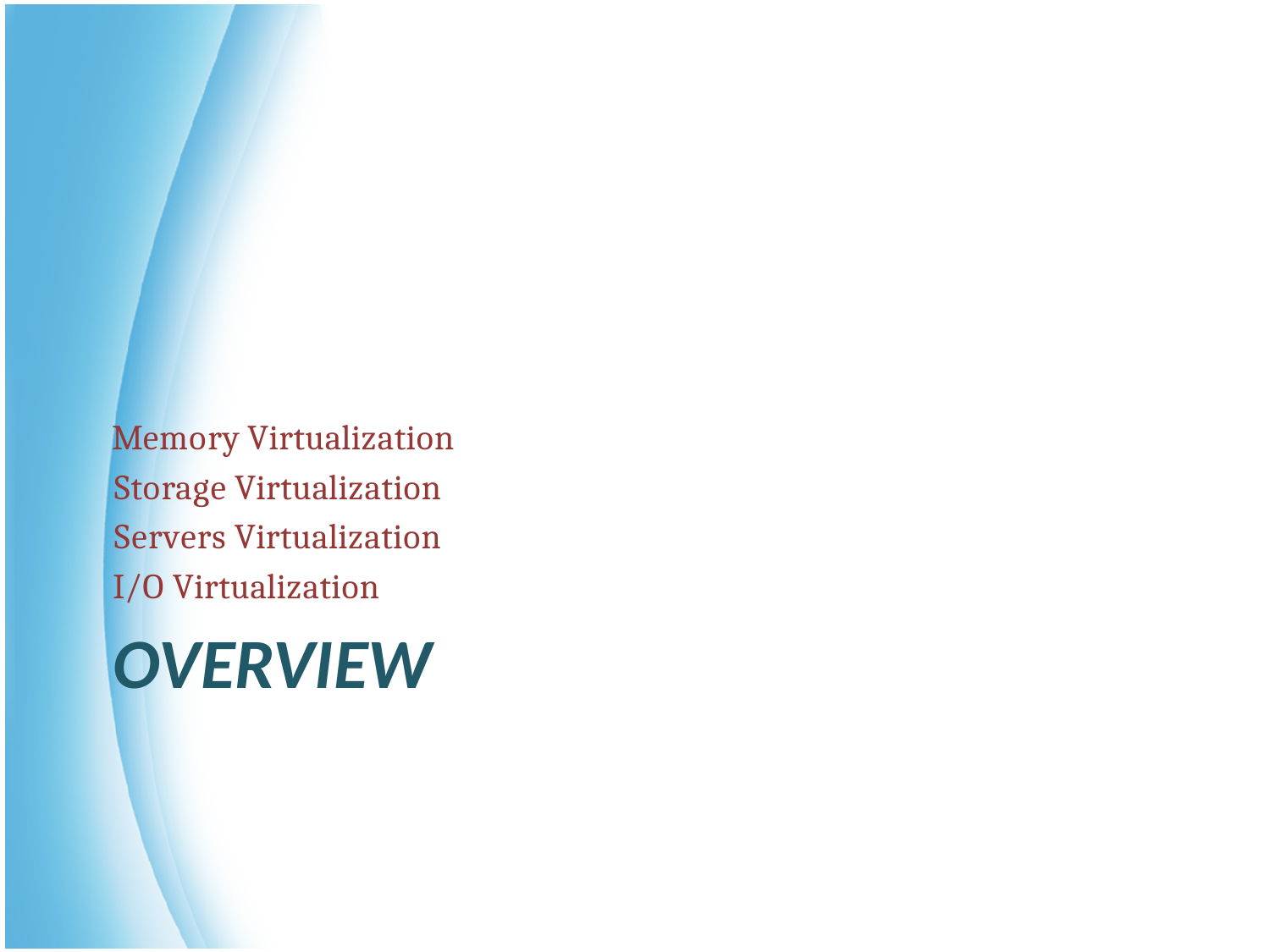

Memory Virtualization
Storage Virtualization
Servers Virtualization
I/O Virtualization
# Overview